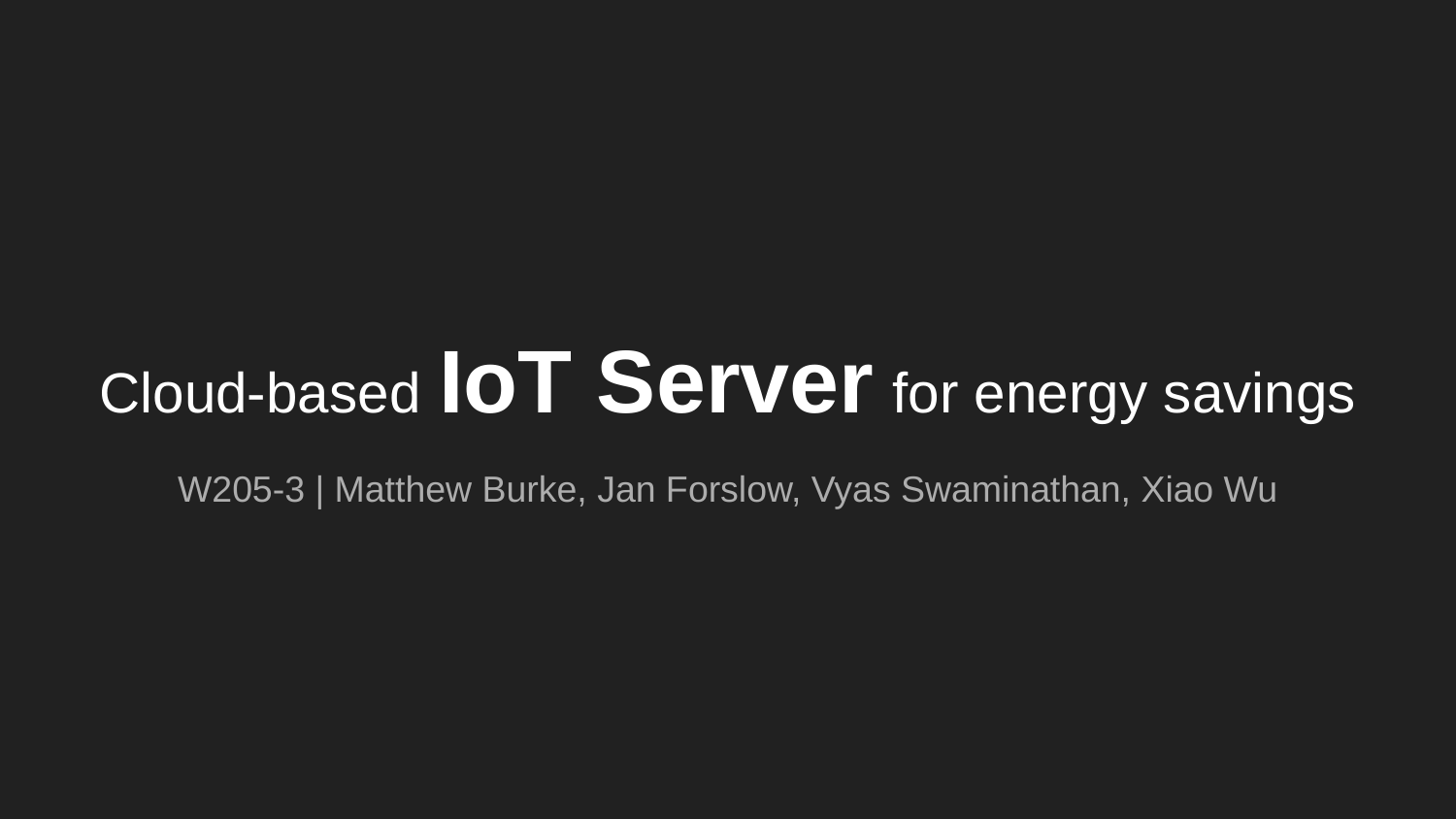

# Cloud-based IoT Server for energy savings
W205-3 | Matthew Burke, Jan Forslow, Vyas Swaminathan, Xiao Wu